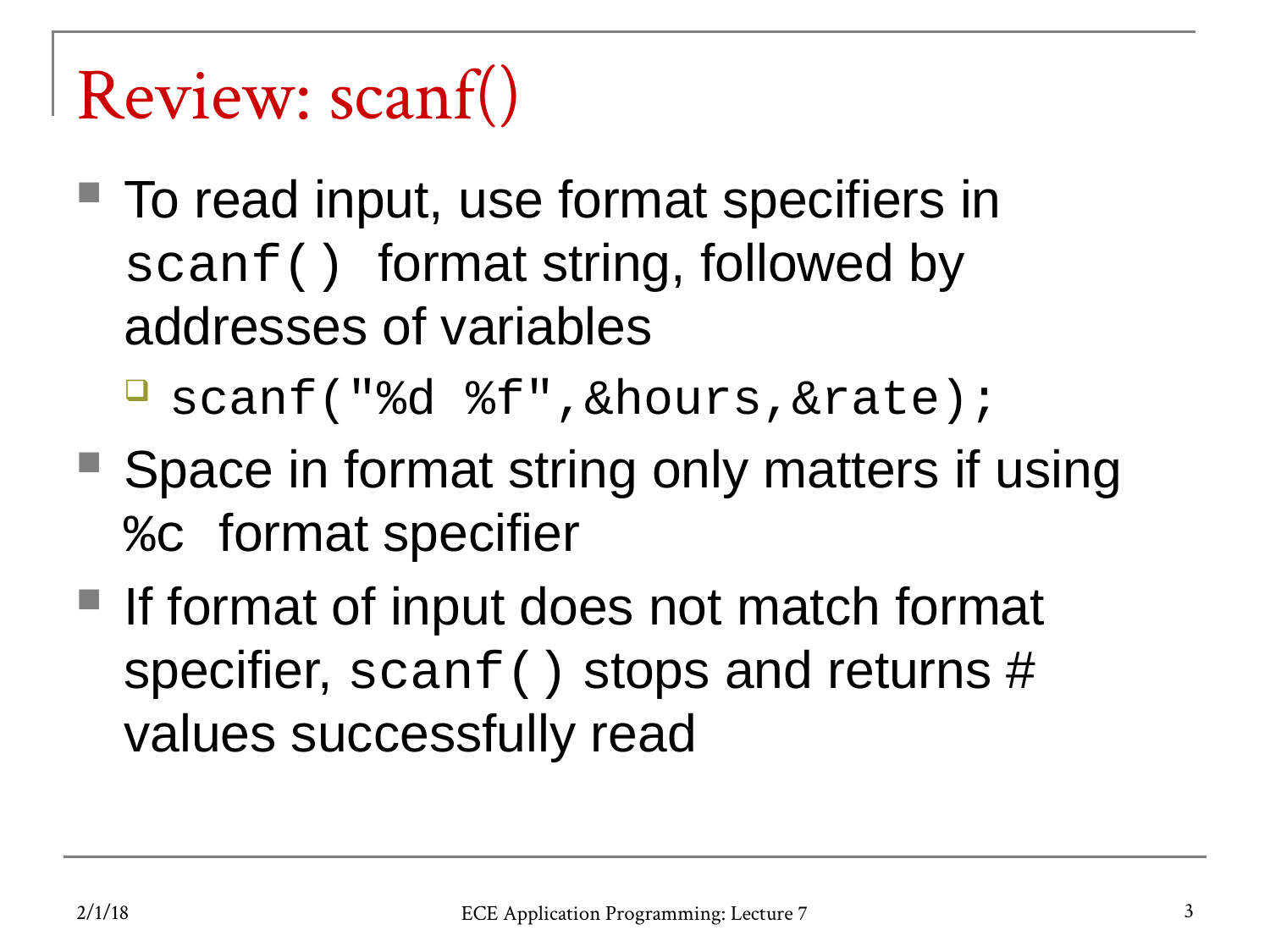

# Review: scanf()
To read input, use format specifiers in scanf() format string, followed by addresses of variables
scanf("%d %f",&hours,&rate);
Space in format string only matters if using %c format specifier
If format of input does not match format specifier, scanf() stops and returns # values successfully read
2/1/18
3
ECE Application Programming: Lecture 7